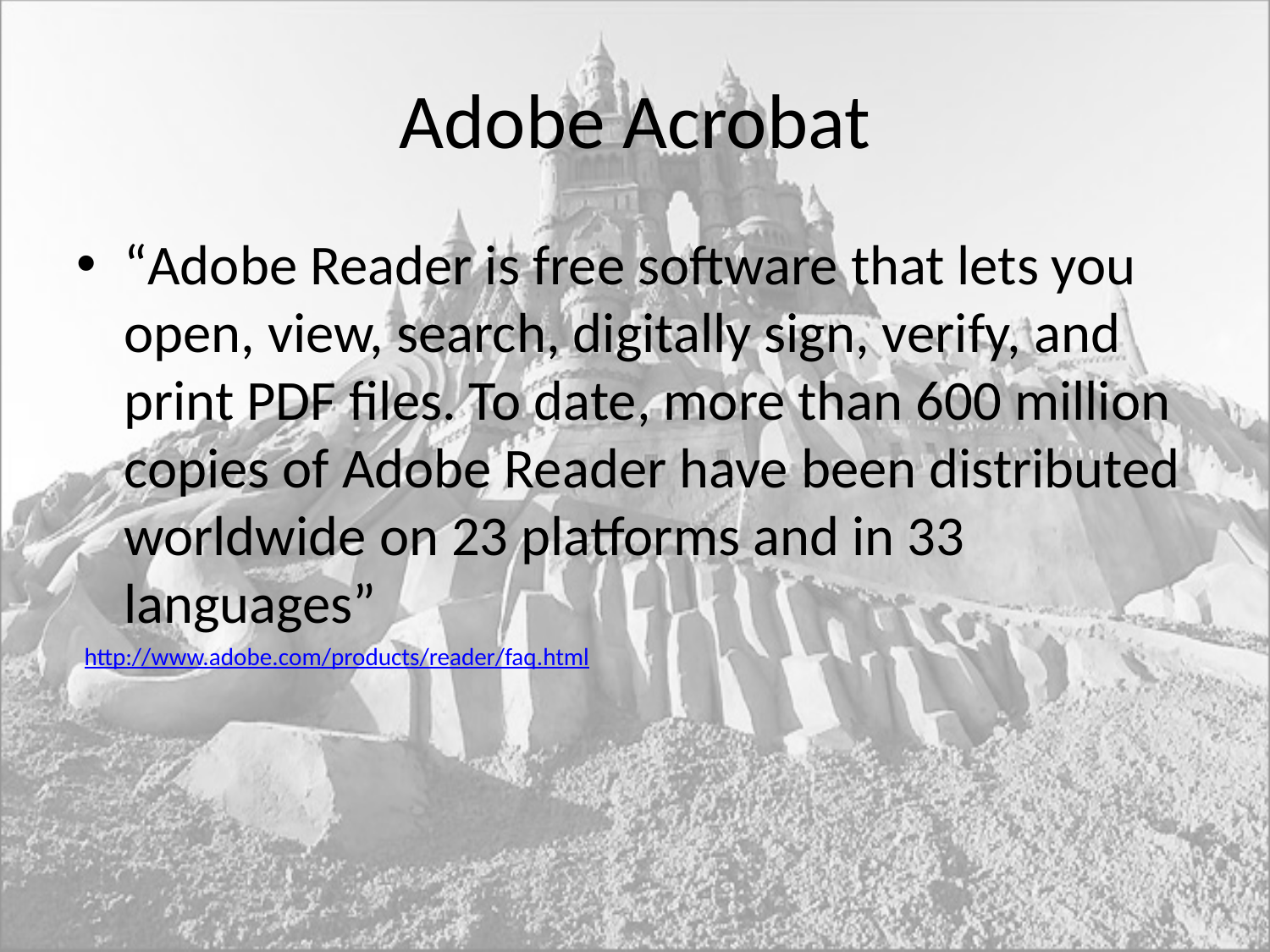

# Adobe Acrobat
“Adobe Reader is free software that lets you open, view, search, digitally sign, verify, and print PDF files. To date, more than 600 million copies of Adobe Reader have been distributed worldwide on 23 platforms and in 33 languages”
http://www.adobe.com/products/reader/faq.html